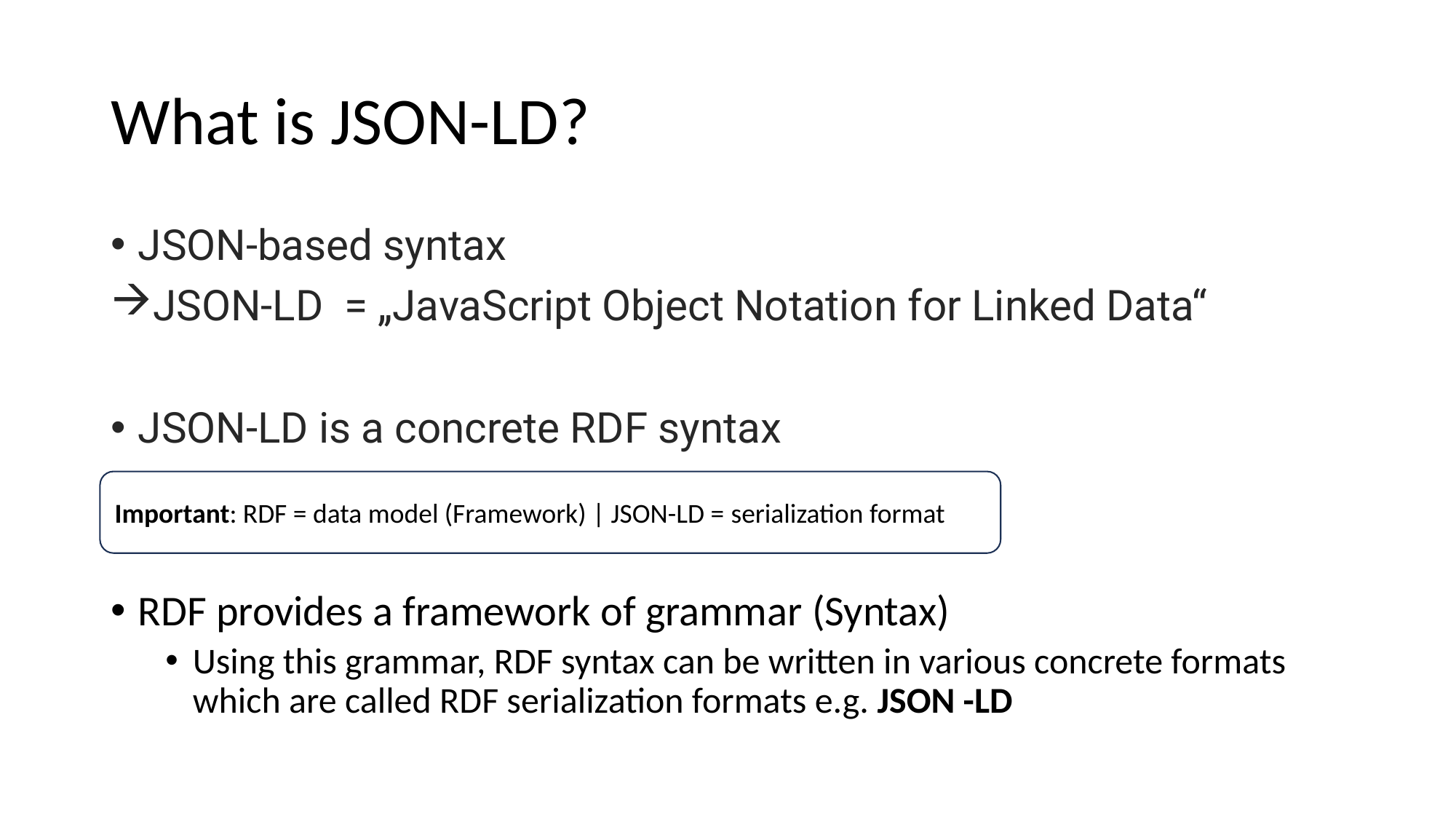

# What is JSON-LD?
JSON-based syntax
JSON-LD  = „JavaScript Object Notation for Linked Data“

JSON-LD is a concrete RDF syntax

RDF provides a framework of grammar (Syntax)
Using this grammar, RDF syntax can be written in various concrete formats which are called RDF serialization formats e.g. JSON -LD

Important: RDF = data model (Framework) | JSON-LD = serialization format